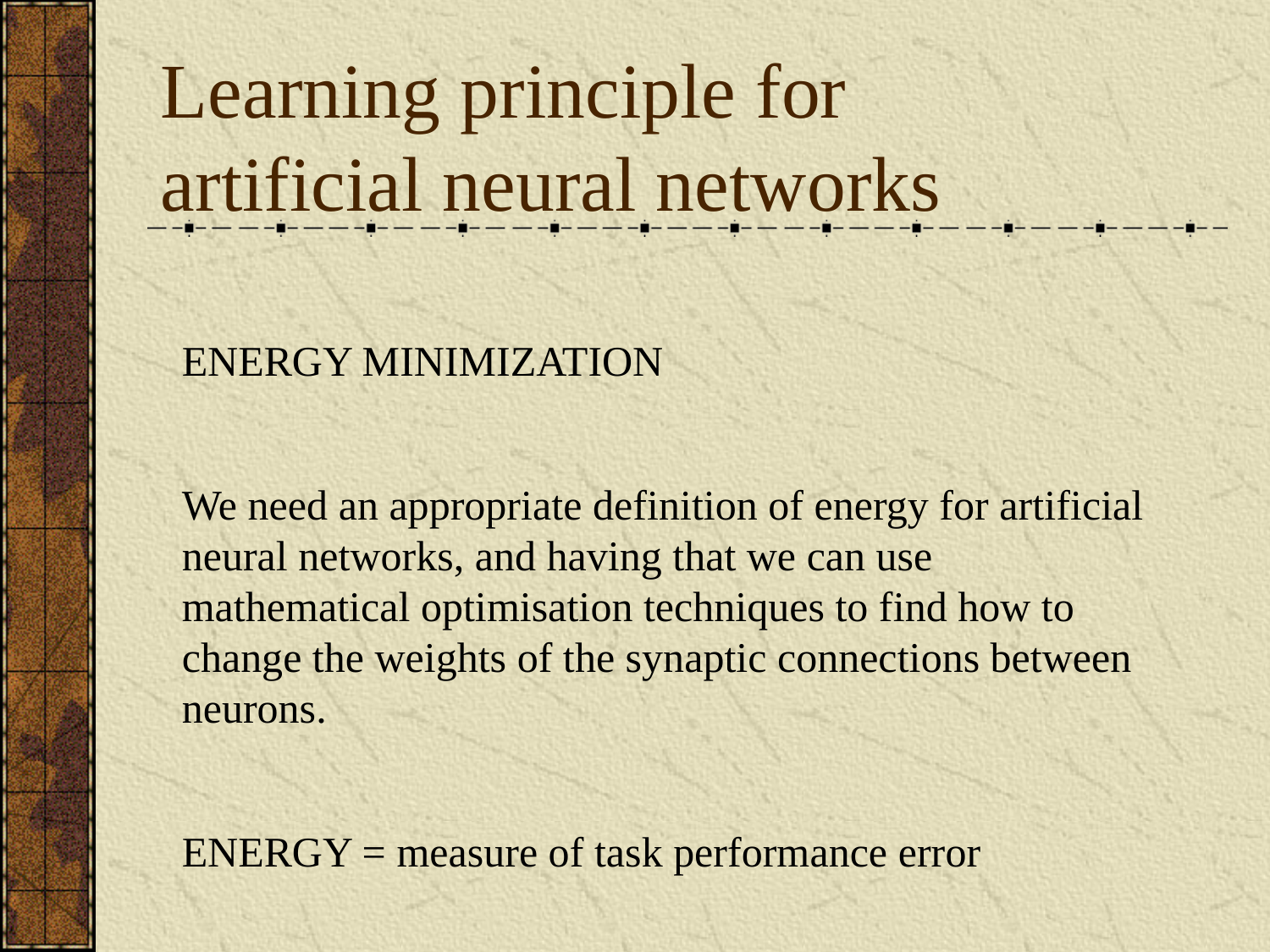

# Learning principle for artificial neural networks
ENERGY MINIMIZATION

We need an appropriate definition of energy for artificial neural networks, and having that we can use mathematical optimisation techniques to find how to change the weights of the synaptic connections between neurons.

ENERGY = measure of task performance error